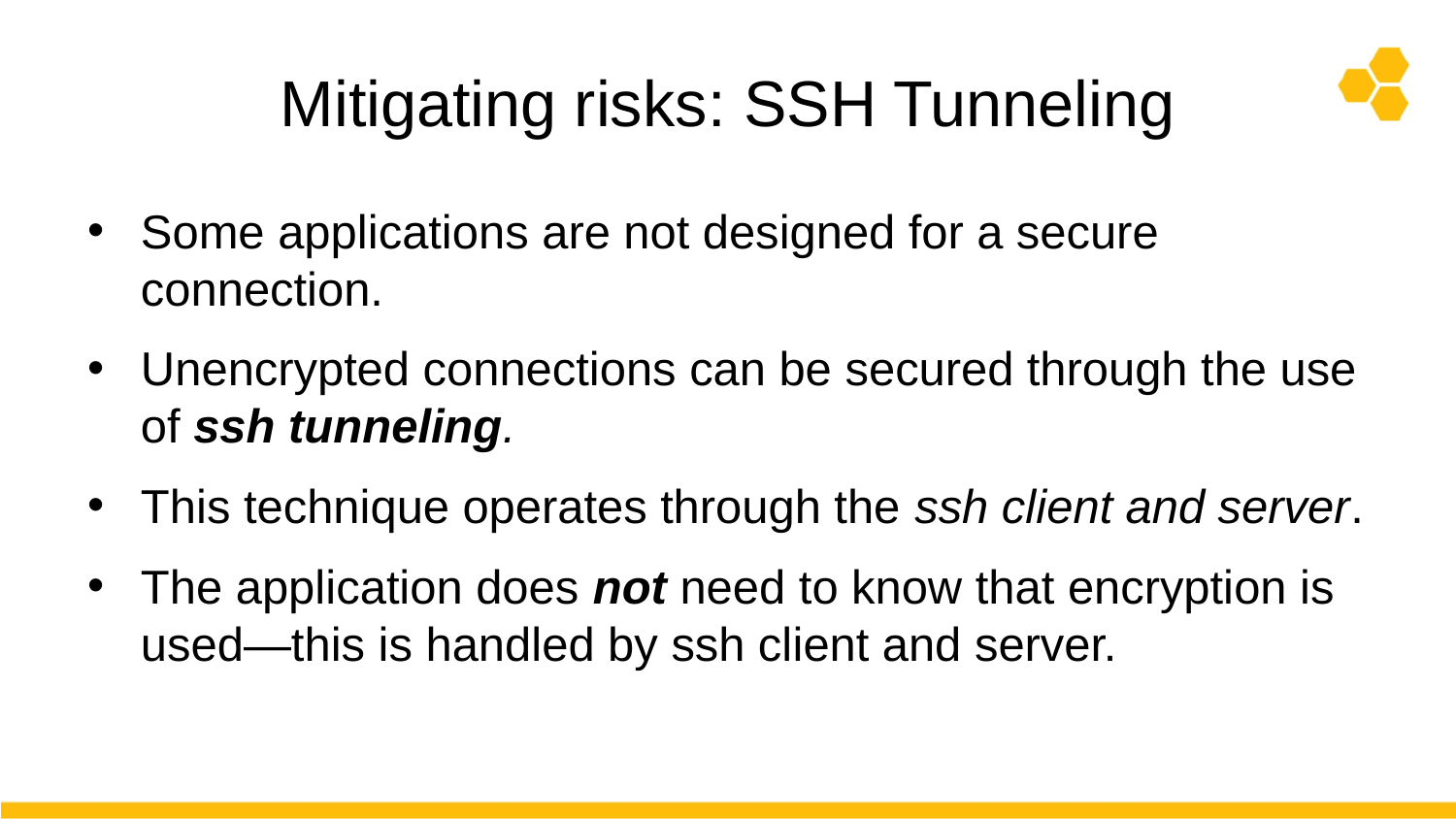

# Mitigating risks: SSH Tunneling
Some applications are not designed for a secure connection.
Unencrypted connections can be secured through the use of ssh tunneling.
This technique operates through the ssh client and server.
The application does not need to know that encryption is used—this is handled by ssh client and server.